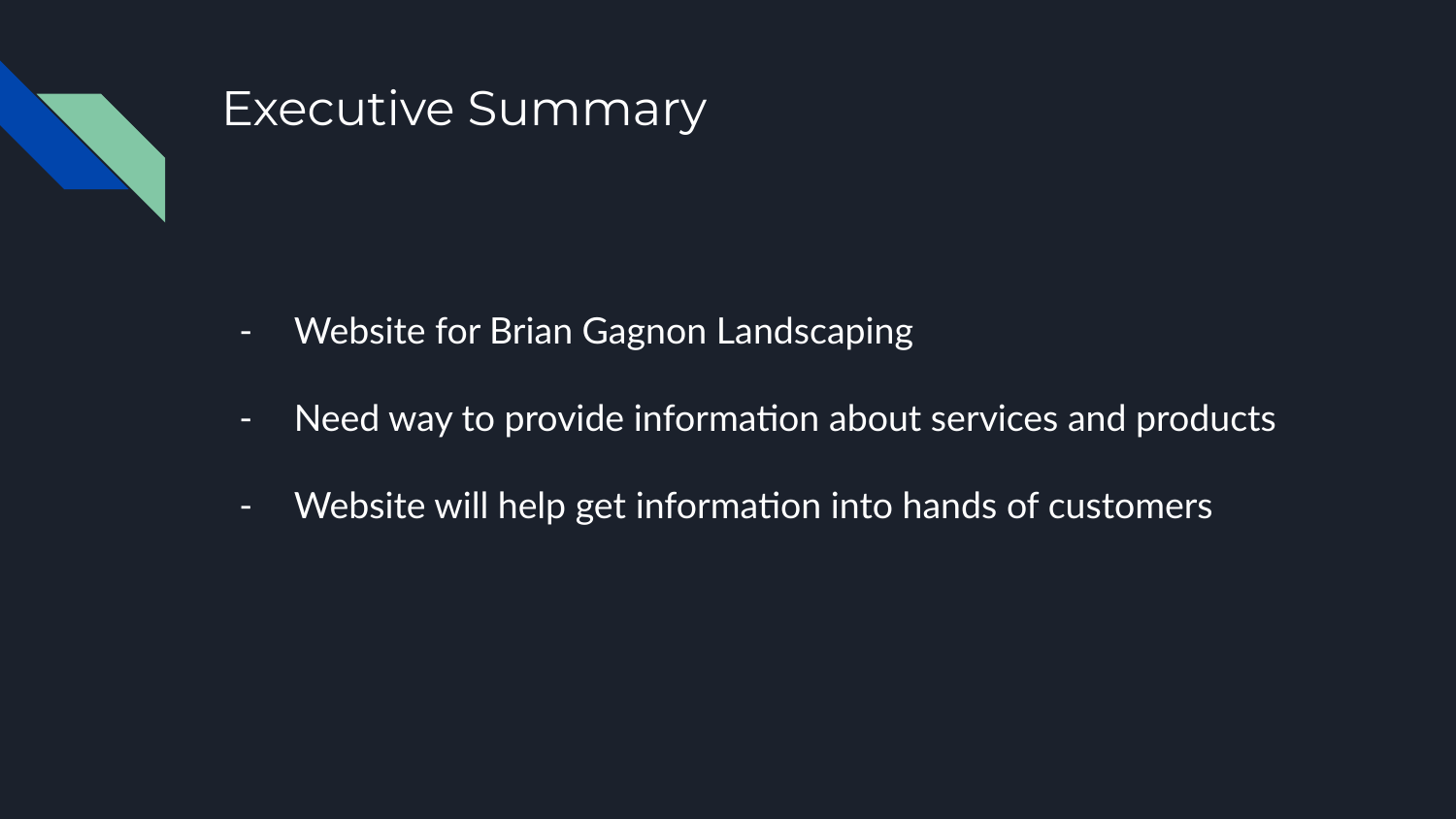

# Executive Summary
Website for Brian Gagnon Landscaping
Need way to provide information about services and products
Website will help get information into hands of customers